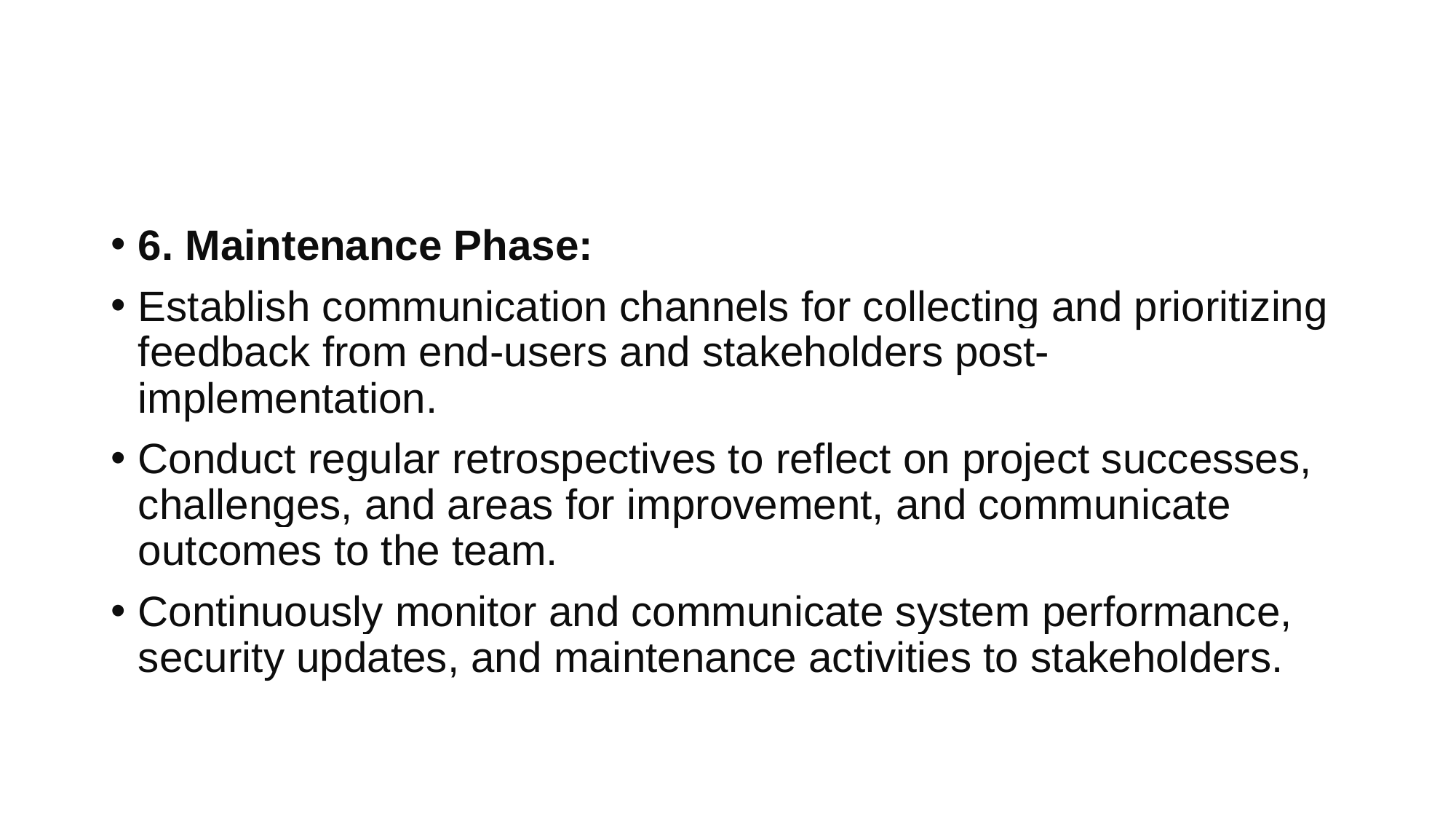

#
6. Maintenance Phase:
Establish communication channels for collecting and prioritizing feedback from end-users and stakeholders post-implementation.
Conduct regular retrospectives to reflect on project successes, challenges, and areas for improvement, and communicate outcomes to the team.
Continuously monitor and communicate system performance, security updates, and maintenance activities to stakeholders.